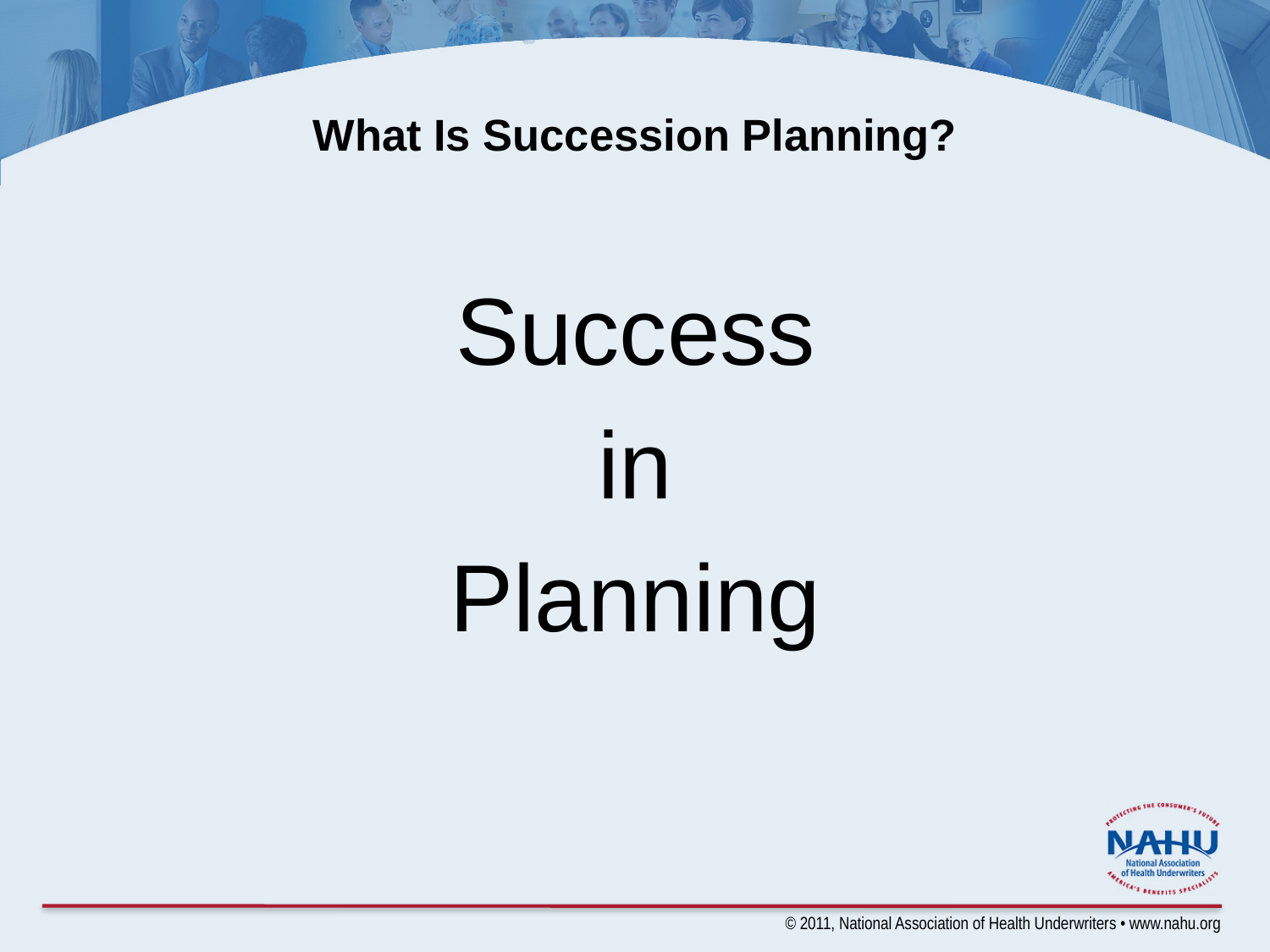

# What Is Succession Planning?
Success
 in
Planning